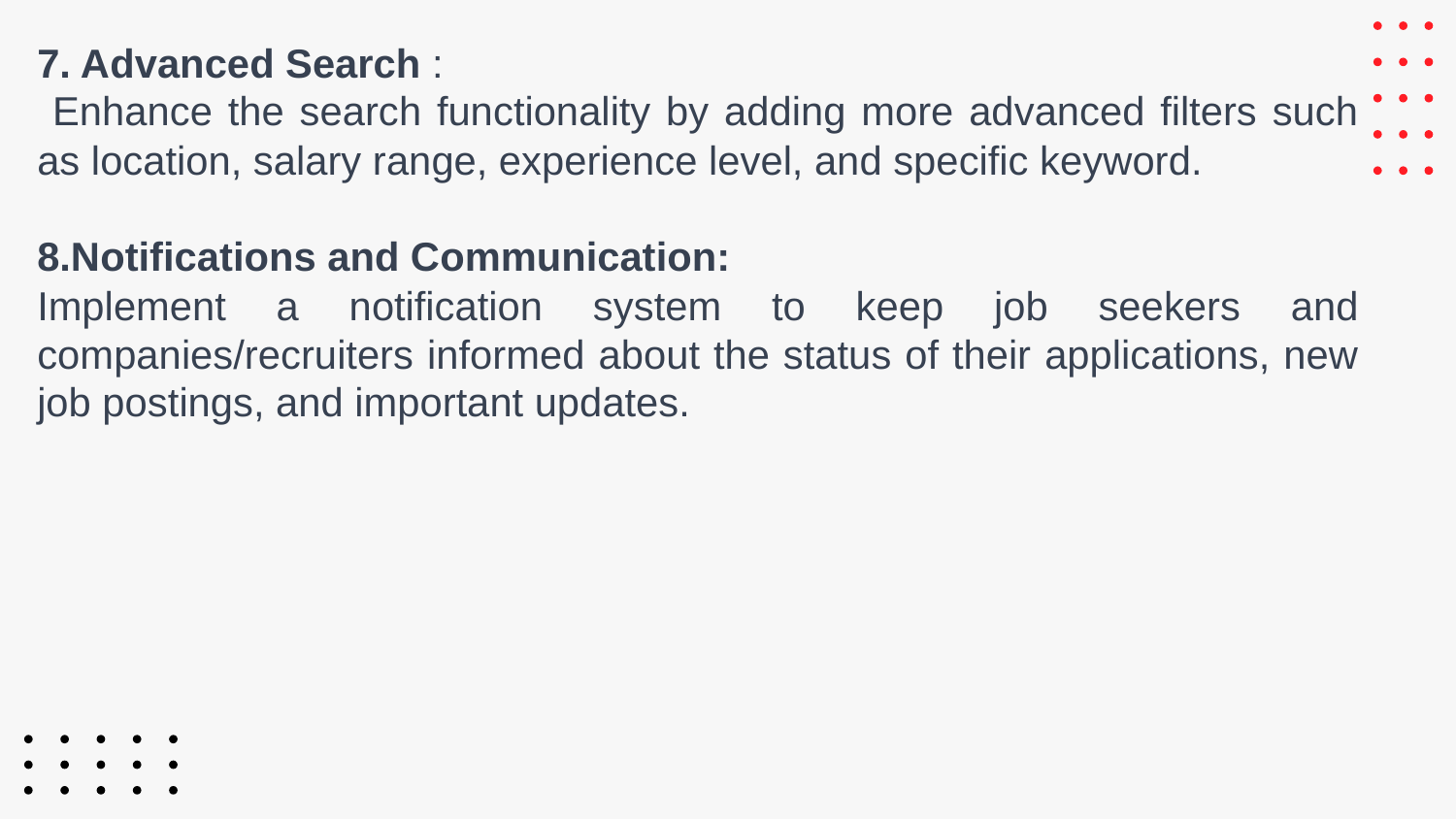

7. Advanced Search :
 Enhance the search functionality by adding more advanced filters such as location, salary range, experience level, and specific keyword.

8.Notifications and Communication:
Implement a notification system to keep job seekers and companies/recruiters informed about the status of their applications, new job postings, and important updates.